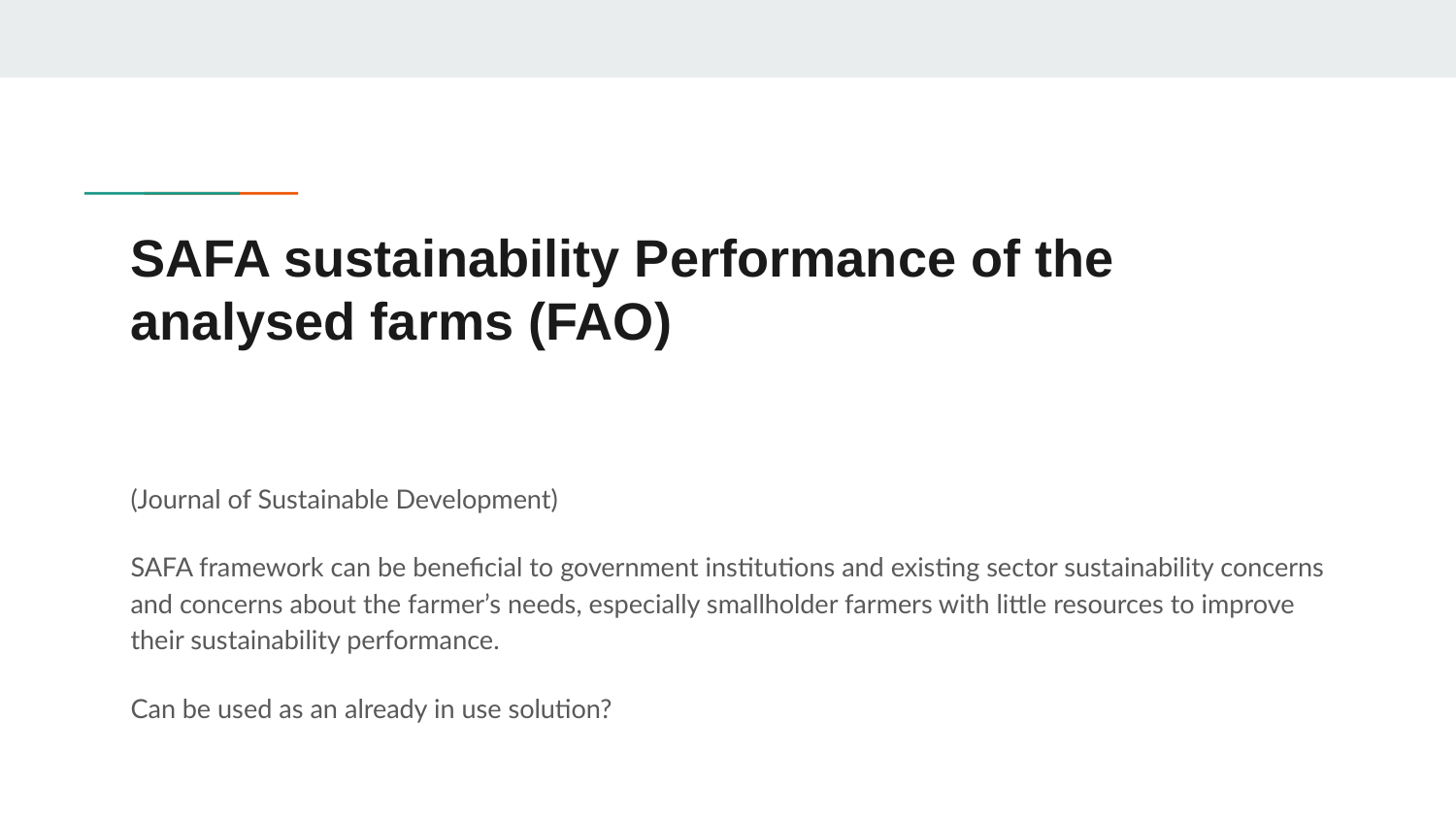

# SAFA sustainability Performance of the analysed farms (FAO)

(Journal of Sustainable Development)
SAFA framework can be beneficial to government institutions and existing sector sustainability concerns and concerns about the farmer’s needs, especially smallholder farmers with little resources to improve their sustainability performance.
Can be used as an already in use solution?